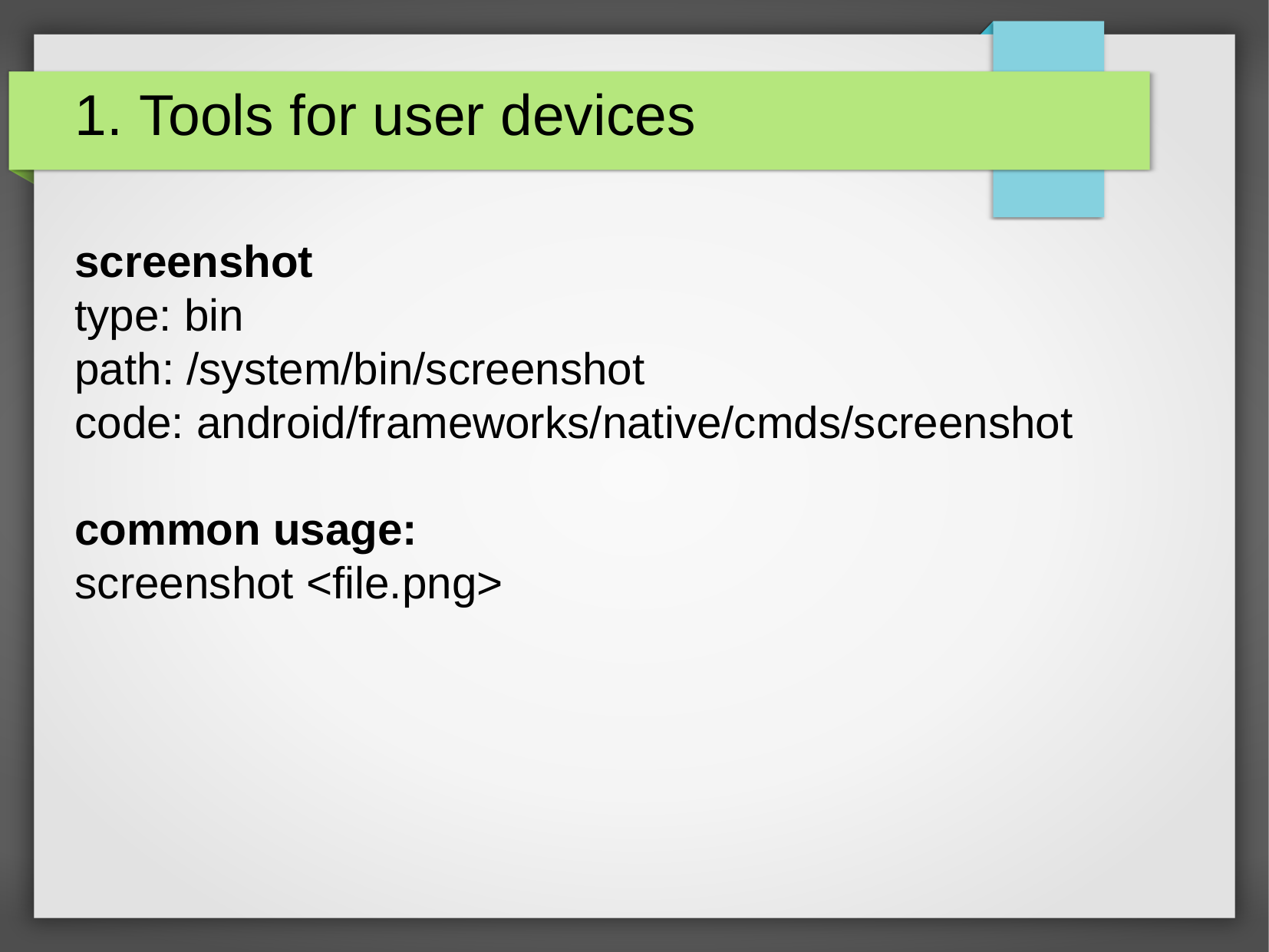

Tools for user devices
screenshot
type: bin
path: /system/bin/screenshot
code: android/frameworks/native/cmds/screenshot

common usage:
screenshot <file.png>